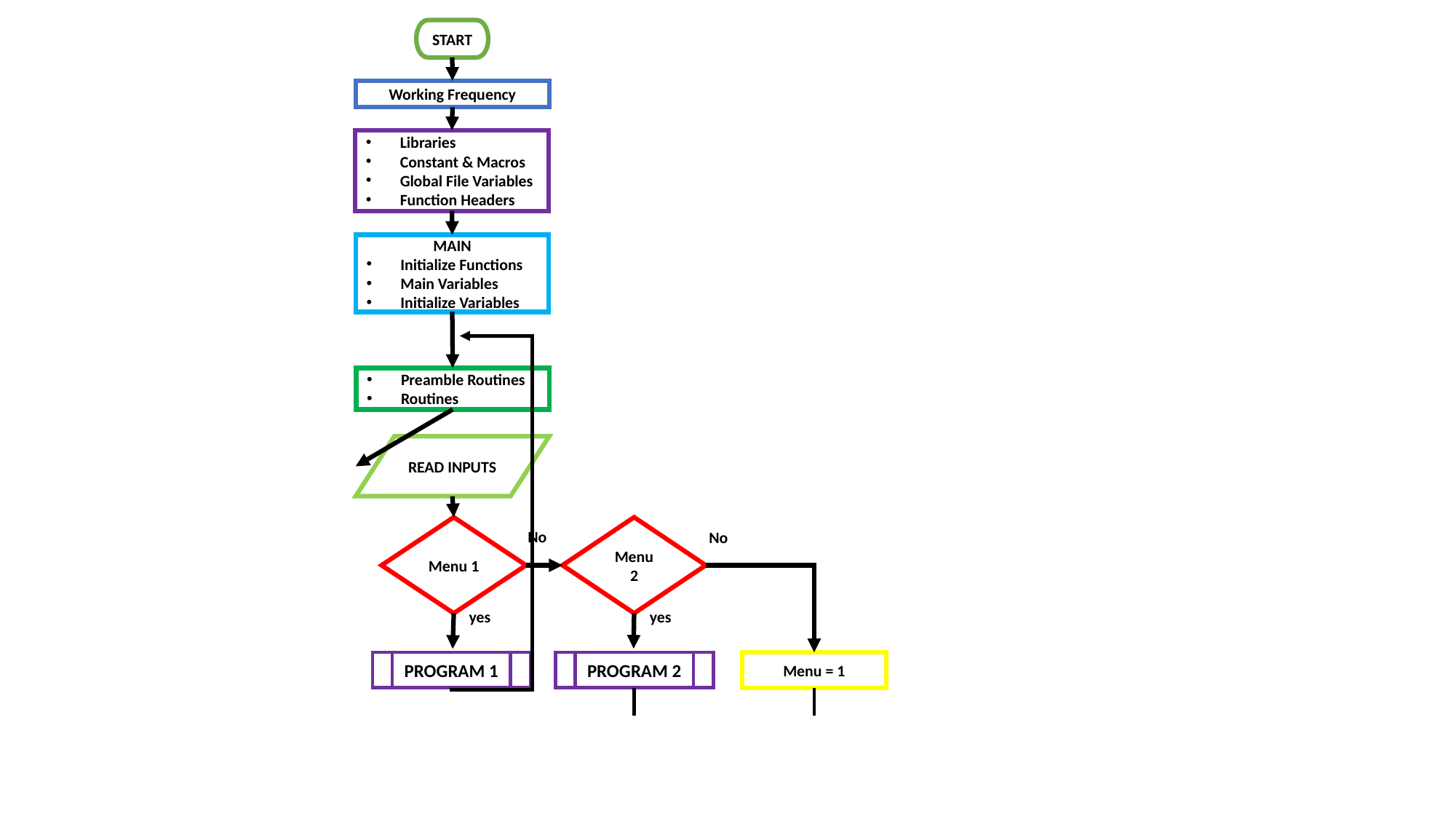

START
Working Frequency
Libraries
Constant & Macros
Global File Variables
Function Headers
MAIN
Initialize Functions
Main Variables
Initialize Variables
Preamble Routines
Routines
READ INPUTS
Menu 1
Menu 2
No
No
yes
yes
PROGRAM 1
PROGRAM 2
Menu = 1